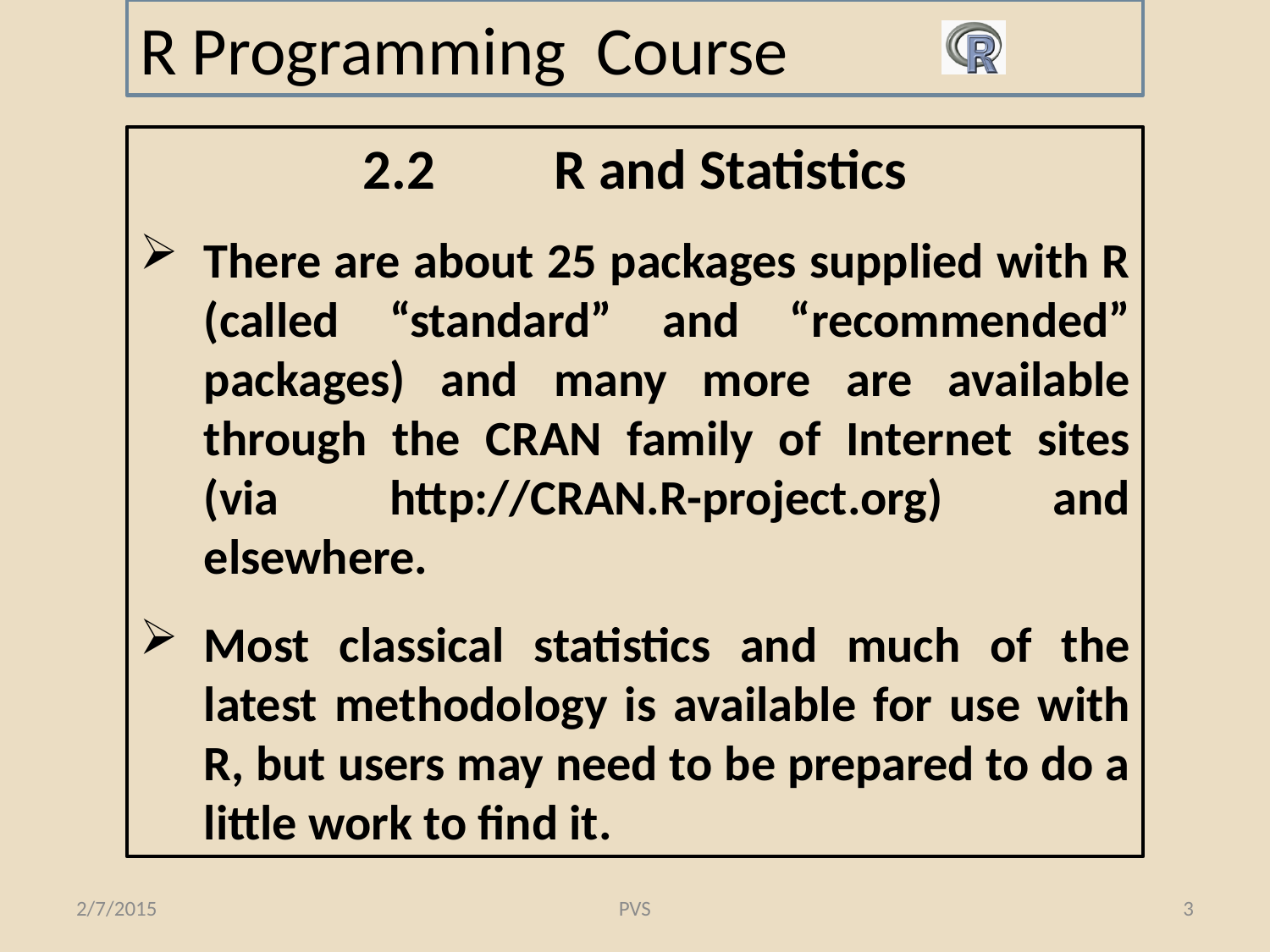

# R Programming  Course

2.2	R and Statistics

There are about 25 packages supplied with R (called “standard” and “recommended” packages) and many more are available through the CRAN family of Internet sites (via http://CRAN.R-project.org) and elsewhere.

Most classical statistics and much of the latest methodology is available for use with R, but users may need to be prepared to do a little work to find it.
2/7/2015
PVS
3